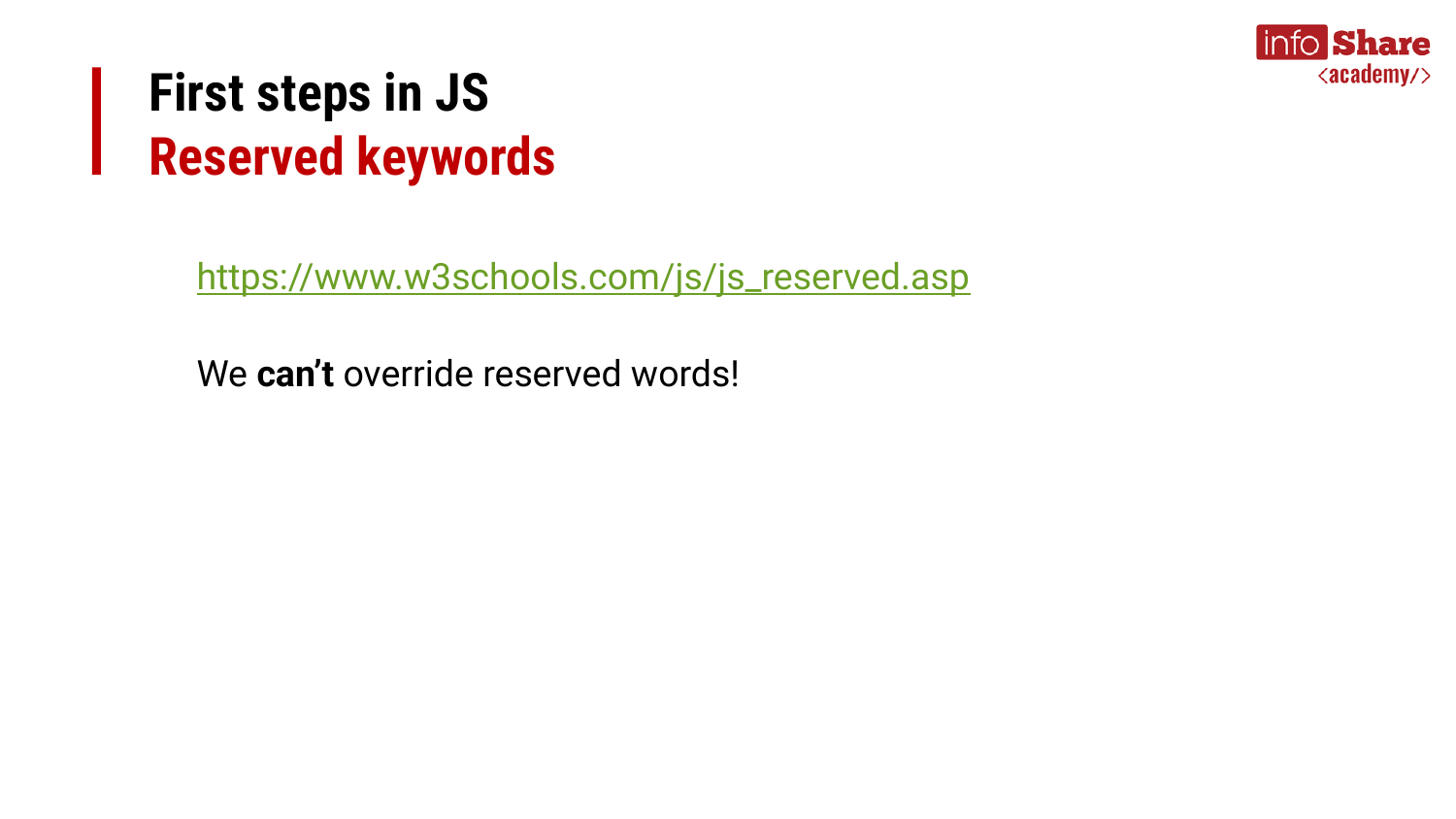

# First steps in JS
Reserved keywords
https://www.w3schools.com/js/js_reserved.asp
We can’t override reserved words!